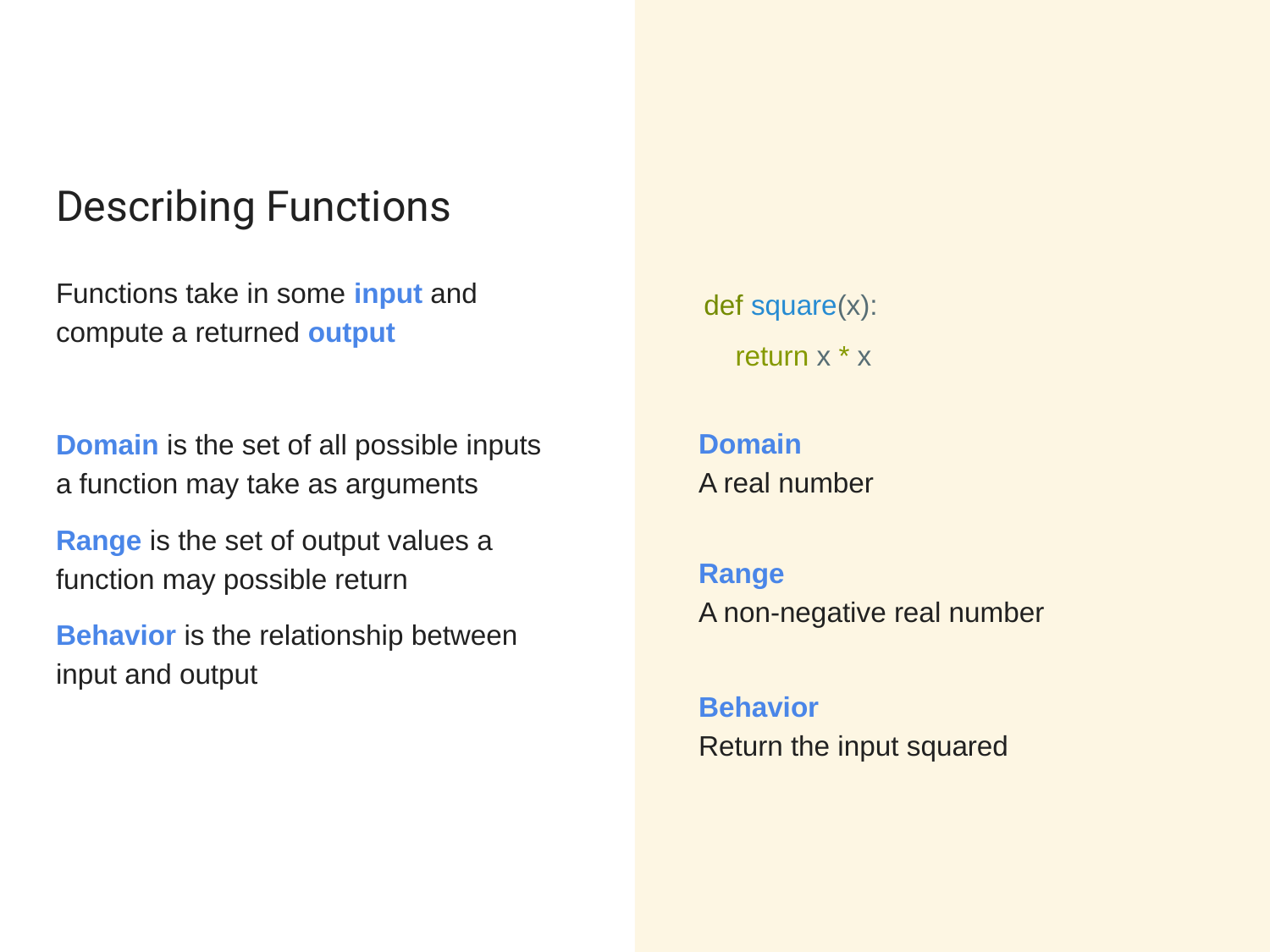

# Describing Functions
Functions take in some input and compute a returned output

Domain is the set of all possible inputs a function may take as arguments
Range is the set of output values a function may possible return
Behavior is the relationship between input and output
def square(x):
    return x * x
Domain
A real number
Range
A non-negative real number
Behavior
Return the input squared